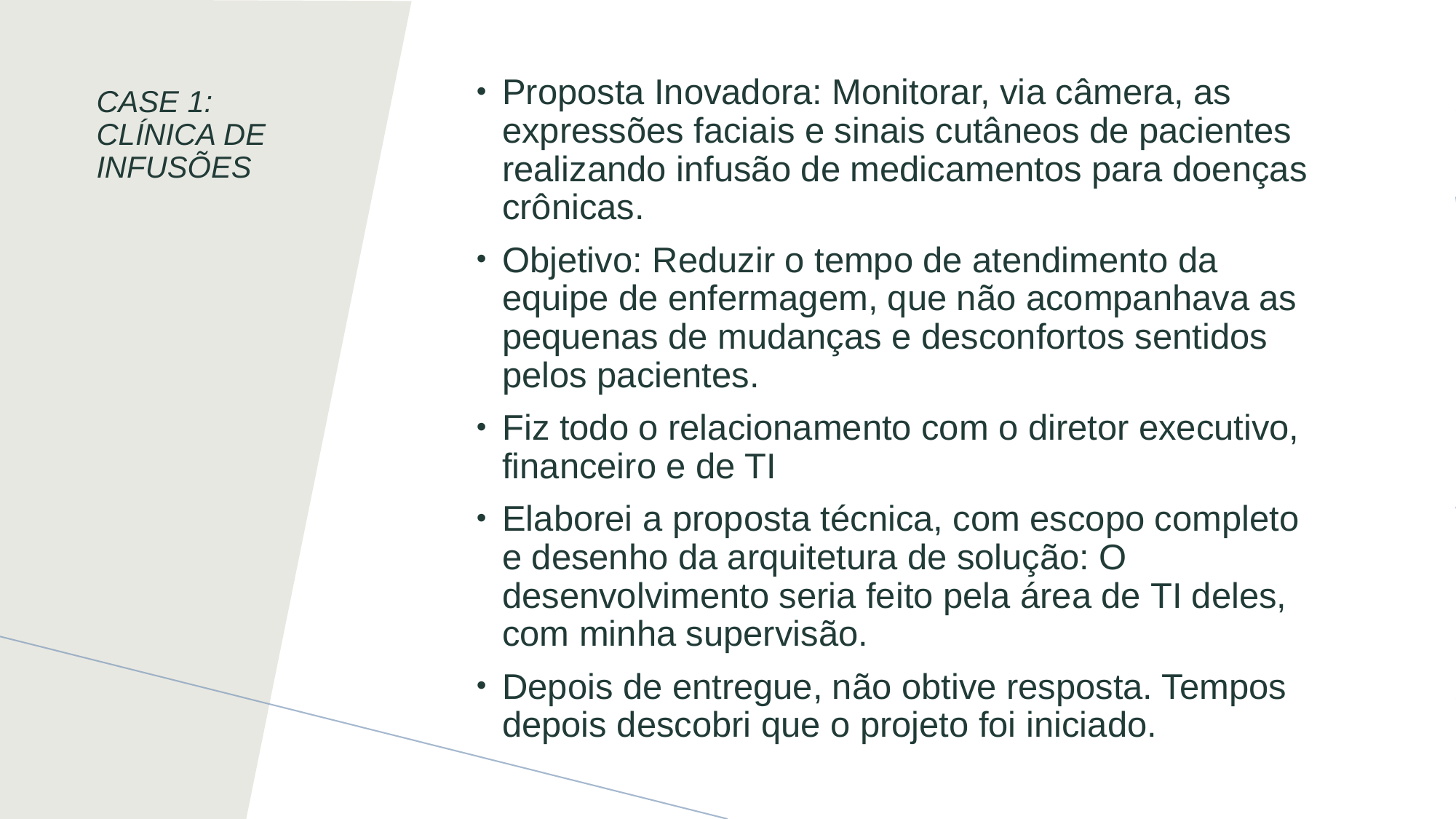

Proposta Inovadora: Monitorar, via câmera, as expressões faciais e sinais cutâneos de pacientes realizando infusão de medicamentos para doenças crônicas.
Objetivo: Reduzir o tempo de atendimento da equipe de enfermagem, que não acompanhava as pequenas de mudanças e desconfortos sentidos pelos pacientes.
Fiz todo o relacionamento com o diretor executivo, financeiro e de TI
Elaborei a proposta técnica, com escopo completo e desenho da arquitetura de solução: O desenvolvimento seria feito pela área de TI deles, com minha supervisão.
Depois de entregue, não obtive resposta. Tempos depois descobri que o projeto foi iniciado.
# Case 1:  clínica de infusões